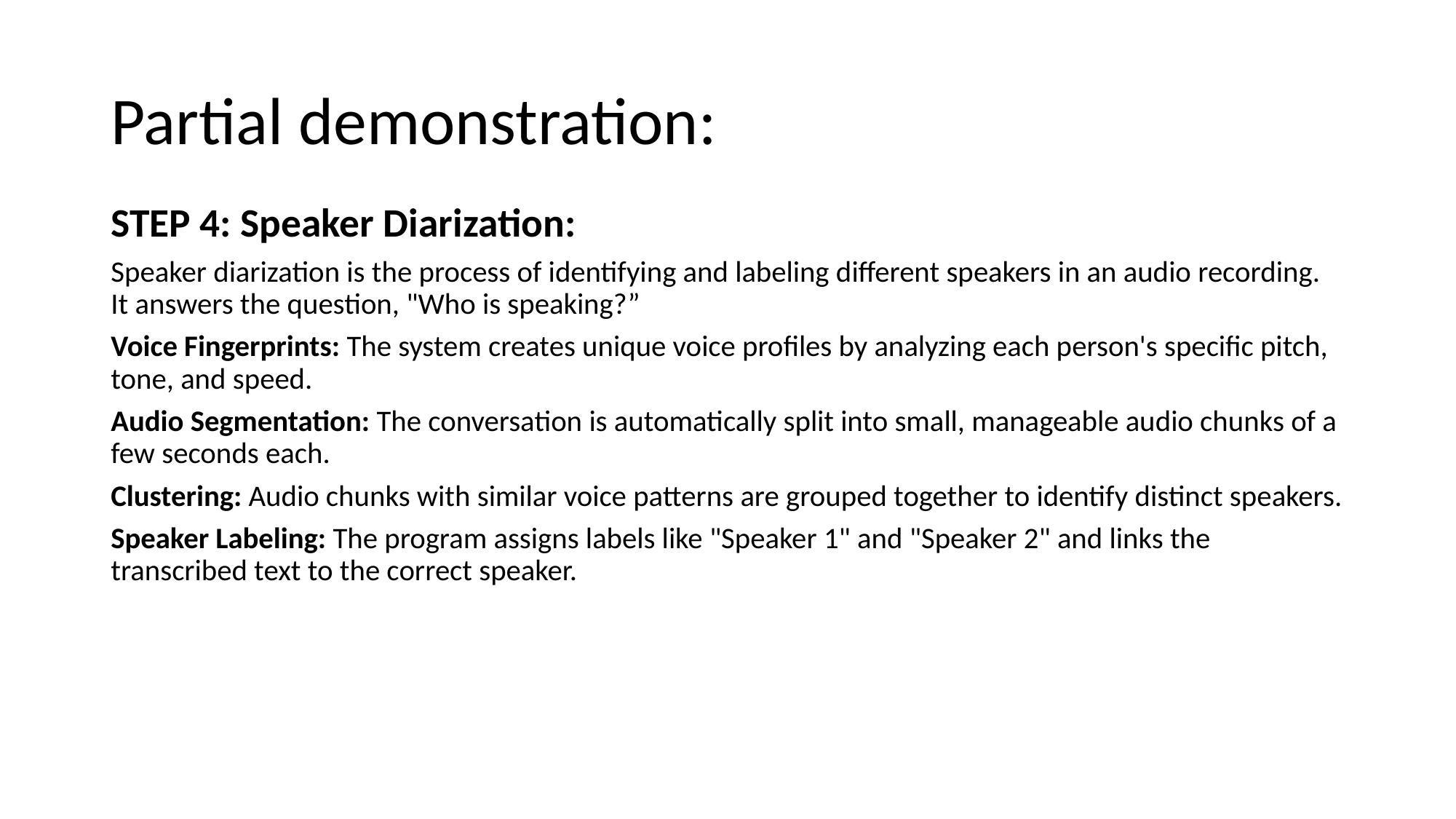

# Partial demonstration:

STEP 4: Speaker Diarization:
Speaker diarization is the process of identifying and labeling different speakers in an audio recording. It answers the question, "Who is speaking?”
Voice Fingerprints: The system creates unique voice profiles by analyzing each person's specific pitch, tone, and speed.
Audio Segmentation: The conversation is automatically split into small, manageable audio chunks of a few seconds each.
Clustering: Audio chunks with similar voice patterns are grouped together to identify distinct speakers.
Speaker Labeling: The program assigns labels like "Speaker 1" and "Speaker 2" and links the transcribed text to the correct speaker.